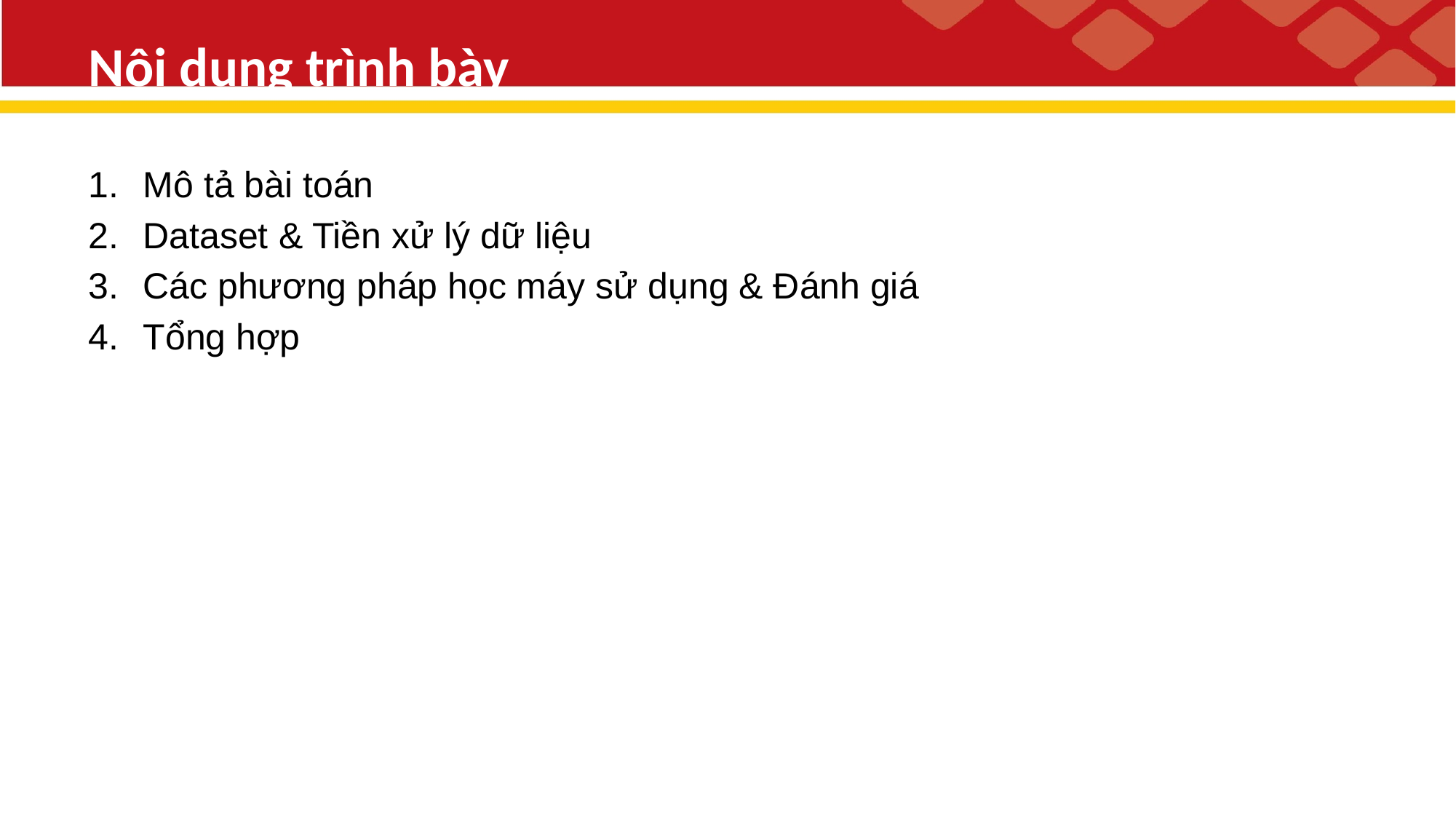

# Nội dung trình bày
Mô tả bài toán
Dataset & Tiền xử lý dữ liệu
Các phương pháp học máy sử dụng & Đánh giá
Tổng hợp